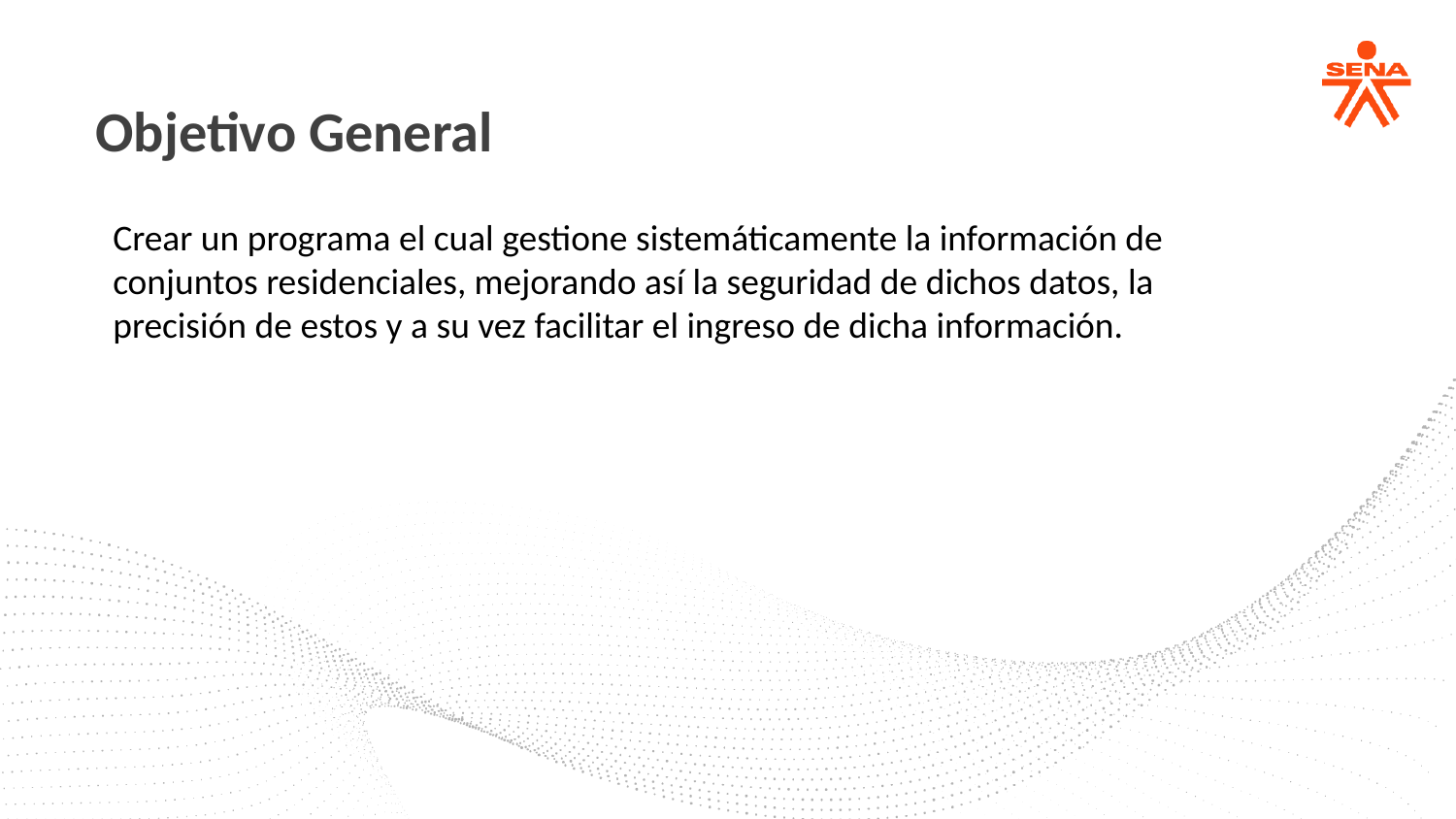

Objetivo General
Crear un programa el cual gestione sistemáticamente la información de conjuntos residenciales, mejorando así la seguridad de dichos datos, la precisión de estos y a su vez facilitar el ingreso de dicha información.